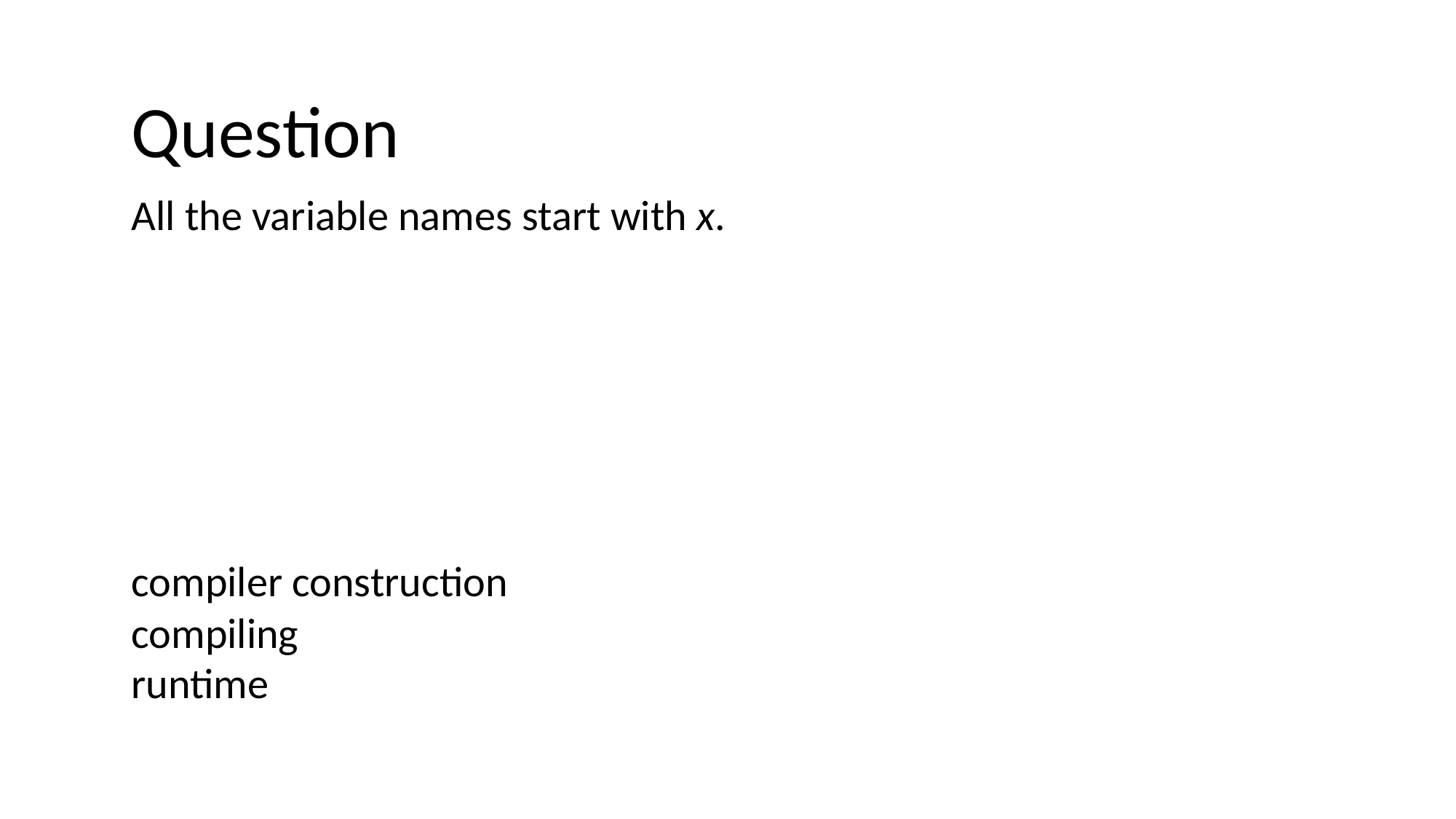

Question
All the variable names start with x.
compiler construction
compiling
runtime